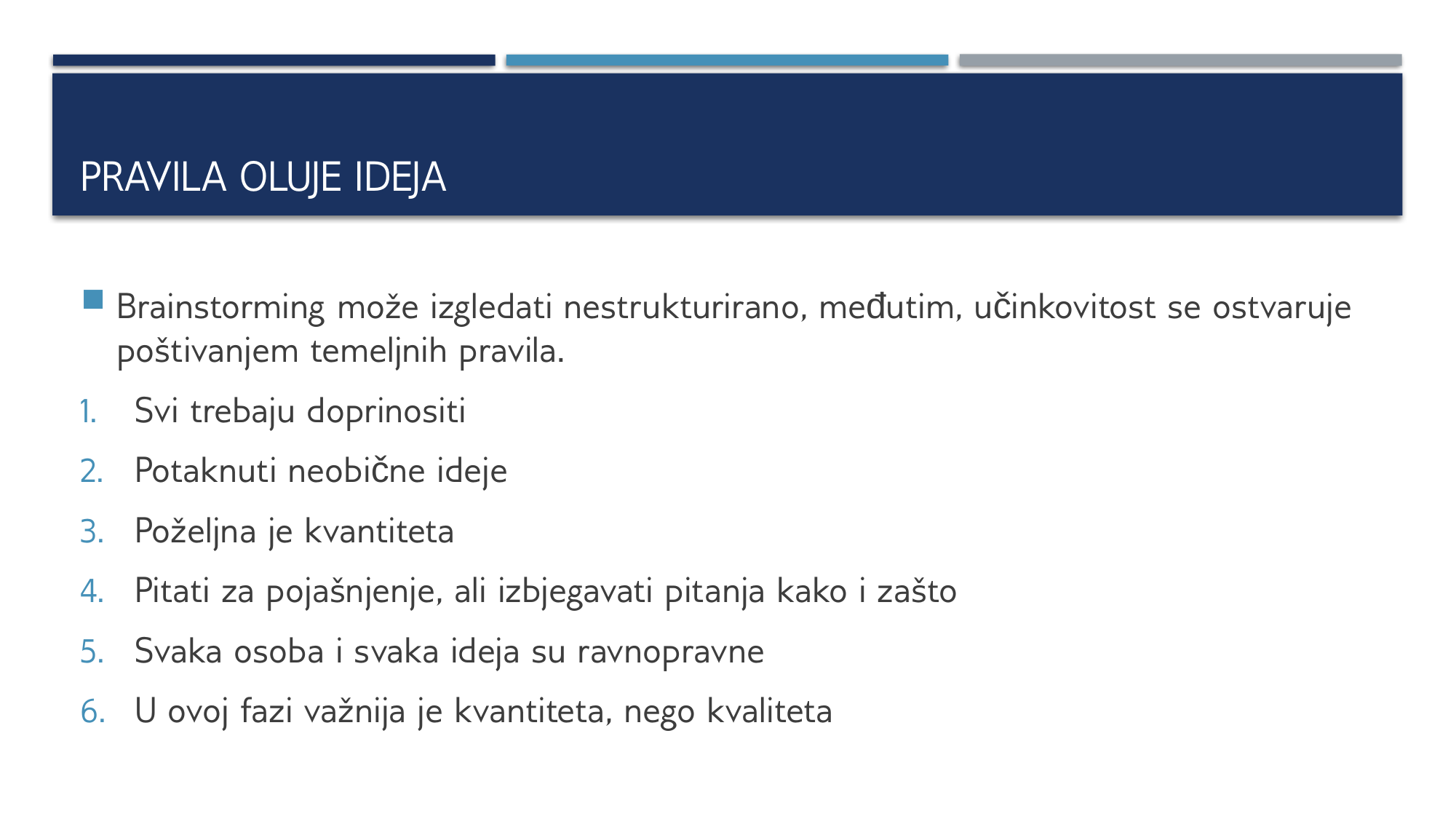

# PRAVILA OLUJE IDEJA
Brainstorming može izgledati nestrukturirano, međutim, učinkovitost se ostvaruje poštivanjem temeljnih pravila.
Svi trebaju doprinositi
Potaknuti neobične ideje
Poželjna je kvantiteta
Pitati za pojašnjenje, ali izbjegavati pitanja kako i zašto
Svaka osoba i svaka ideja su ravnopravne
U ovoj fazi važnija je kvantiteta, nego kvaliteta